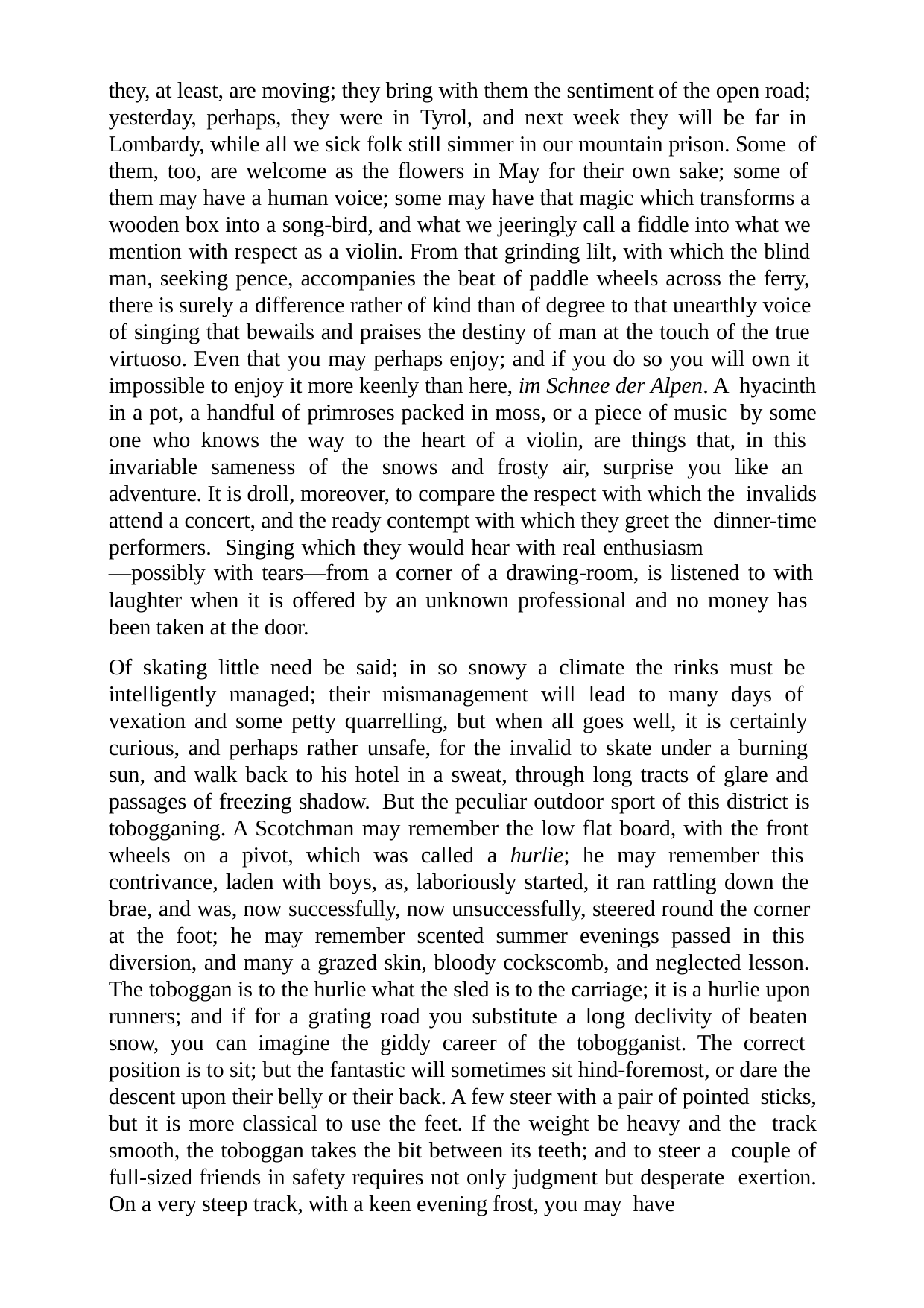

they, at least, are moving; they bring with them the sentiment of the open road;  yesterday, perhaps, they were in Tyrol, and next week they will be far in  Lombardy, while all we sick folk still simmer in our mountain prison. Some  of them, too, are welcome as the flowers in May for their own sake; some of  them may have a human voice; some may have that magic which transforms a  wooden box into a song-bird, and what we jeeringly call a fiddle into what we  mention with respect as a violin. From that grinding lilt, with which the blind  man, seeking pence, accompanies the beat of paddle wheels across the ferry,  there is surely a difference rather of kind than of degree to that unearthly voice  of singing that bewails and praises the destiny of man at the touch of the true  virtuoso. Even that you may perhaps enjoy; and if you do so you will own it  impossible to enjoy it more keenly than here, im Schnee der Alpen. A  hyacinth in a pot, a handful of primroses packed in moss, or a piece of music  by some one who knows the way to the heart of a violin, are things that, in this  invariable sameness of the snows and frosty air, surprise you like an  adventure. It is droll, moreover, to compare the respect with which the  invalids attend a concert, and the ready contempt with which they greet the  dinner-time performers.  Singing which they would hear with real enthusiasm
—possibly with tears—from a corner of a drawing-room, is listened to with
laughter when it is offered by an unknown professional and no money has  been taken at the door.
Of skating little need be said; in so snowy a climate the rinks must be  intelligently managed; their mismanagement will lead to many days of  vexation and some petty quarrelling, but when all goes well, it is certainly  curious, and perhaps rather unsafe, for the invalid to skate under a burning  sun, and walk back to his hotel in a sweat, through long tracts of glare and  passages of freezing shadow. But the peculiar outdoor sport of this district is  tobogganing. A Scotchman may remember the low flat board, with the front  wheels on a pivot, which was called a hurlie; he may remember this  contrivance, laden with boys, as, laboriously started, it ran rattling down the  brae, and was, now successfully, now unsuccessfully, steered round the corner  at the foot; he may remember scented summer evenings passed in this  diversion, and many a grazed skin, bloody cockscomb, and neglected lesson.  The toboggan is to the hurlie what the sled is to the carriage; it is a hurlie upon  runners; and if for a grating road you substitute a long declivity of beaten  snow, you can imagine the giddy career of the tobogganist. The correct  position is to sit; but the fantastic will sometimes sit hind-foremost, or dare the  descent upon their belly or their back. A few steer with a pair of pointed  sticks, but it is more classical to use the feet. If the weight be heavy and the  track smooth, the toboggan takes the bit between its teeth; and to steer a  couple of full-sized friends in safety requires not only judgment but desperate  exertion. On a very steep track, with a keen evening frost, you may have